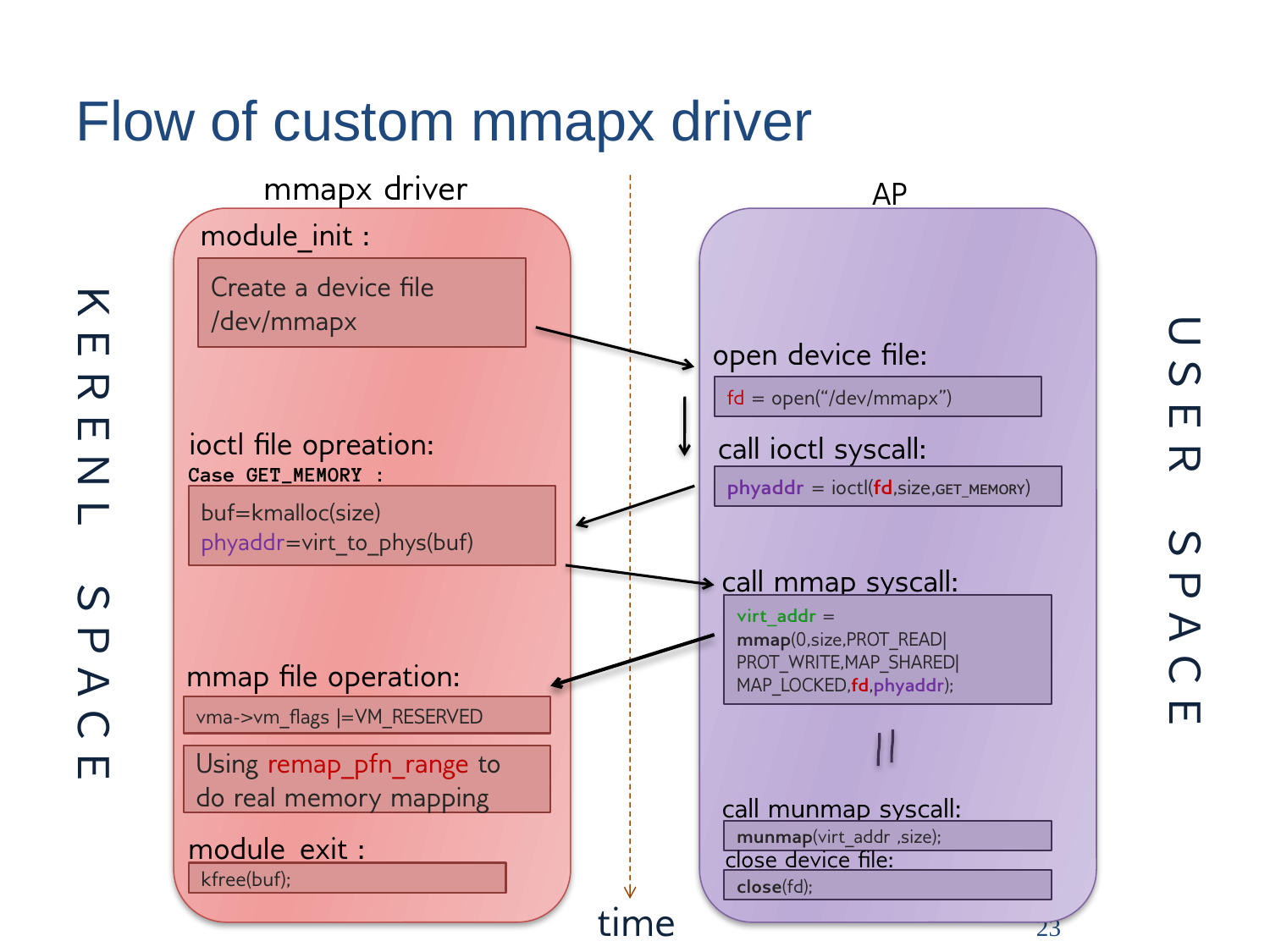

# Flow of custom mmapx driver
mmapx driver
AP

module_init :

Create a device file /dev/mmapx
ＫＥＲＥＮＬ　ＳＰＡＣＥ
ＵＳＥＲ　ＳＰＡＣＥ
open device file:
fd = open(“/dev/mmapx”)
ioctl file opreation:
Case GET_MEMORY :

call ioctl syscall:
phyaddr = ioctl(fd,size,GET_MEMORY)
buf=kmalloc(size)
phyaddr=virt_to_phys(buf)
call mmap syscall:
virt_addr = mmap(0,size,PROT_READ|PROT_WRITE,MAP_SHARED|MAP_LOCKED,fd,phyaddr);
mmap file operation:
vma->vm_flags |=VM_RESERVED
Using remap_pfn_range to do real memory mapping
call munmap syscall:
munmap(virt_addr ,size);
module_exit :
close device file:
kfree(buf);
close(fd);
time
23